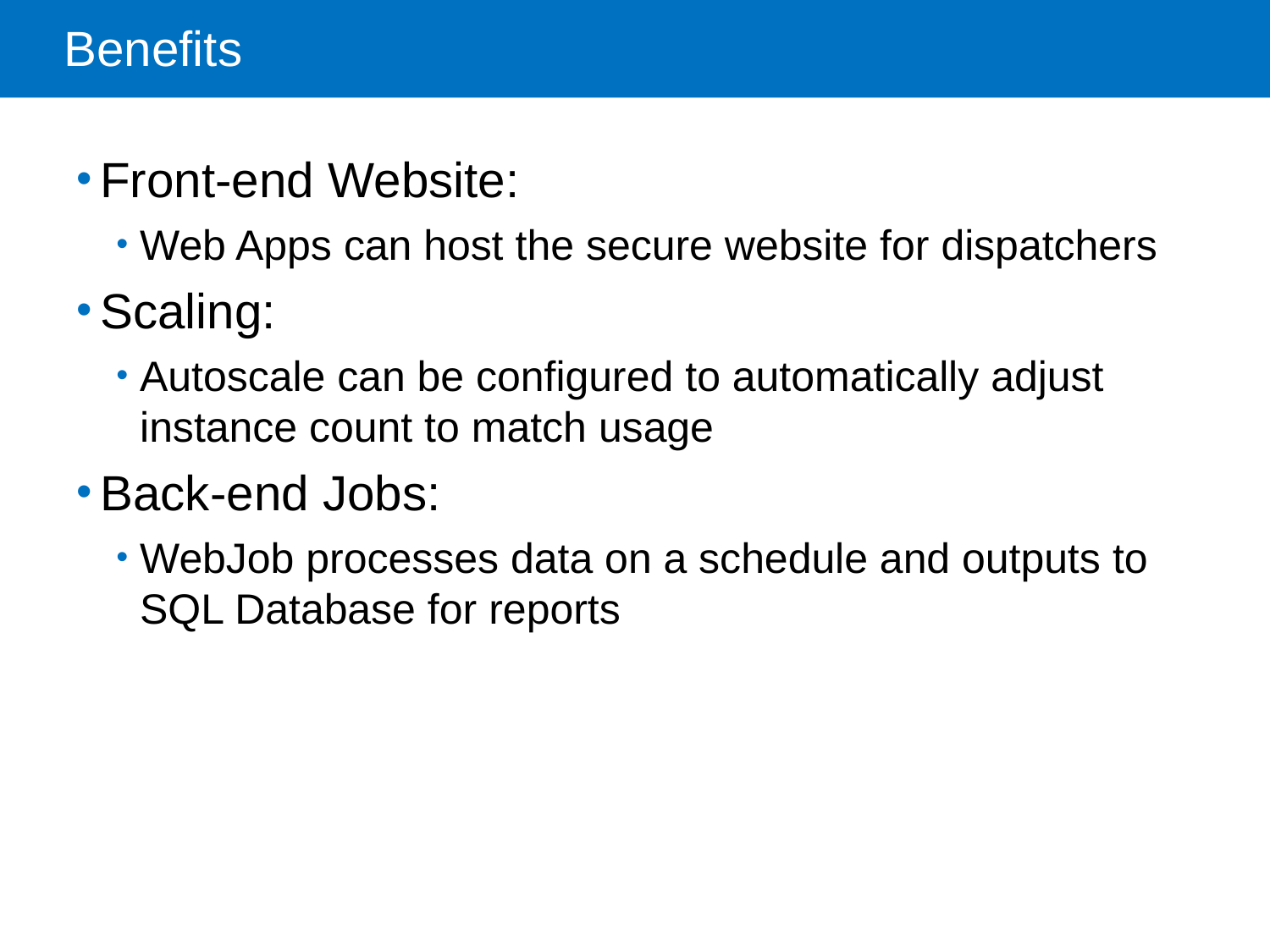

# Benefits
Front-end Website:
Web Apps can host the secure website for dispatchers
Scaling:
Autoscale can be configured to automatically adjust instance count to match usage
Back-end Jobs:
WebJob processes data on a schedule and outputs to SQL Database for reports